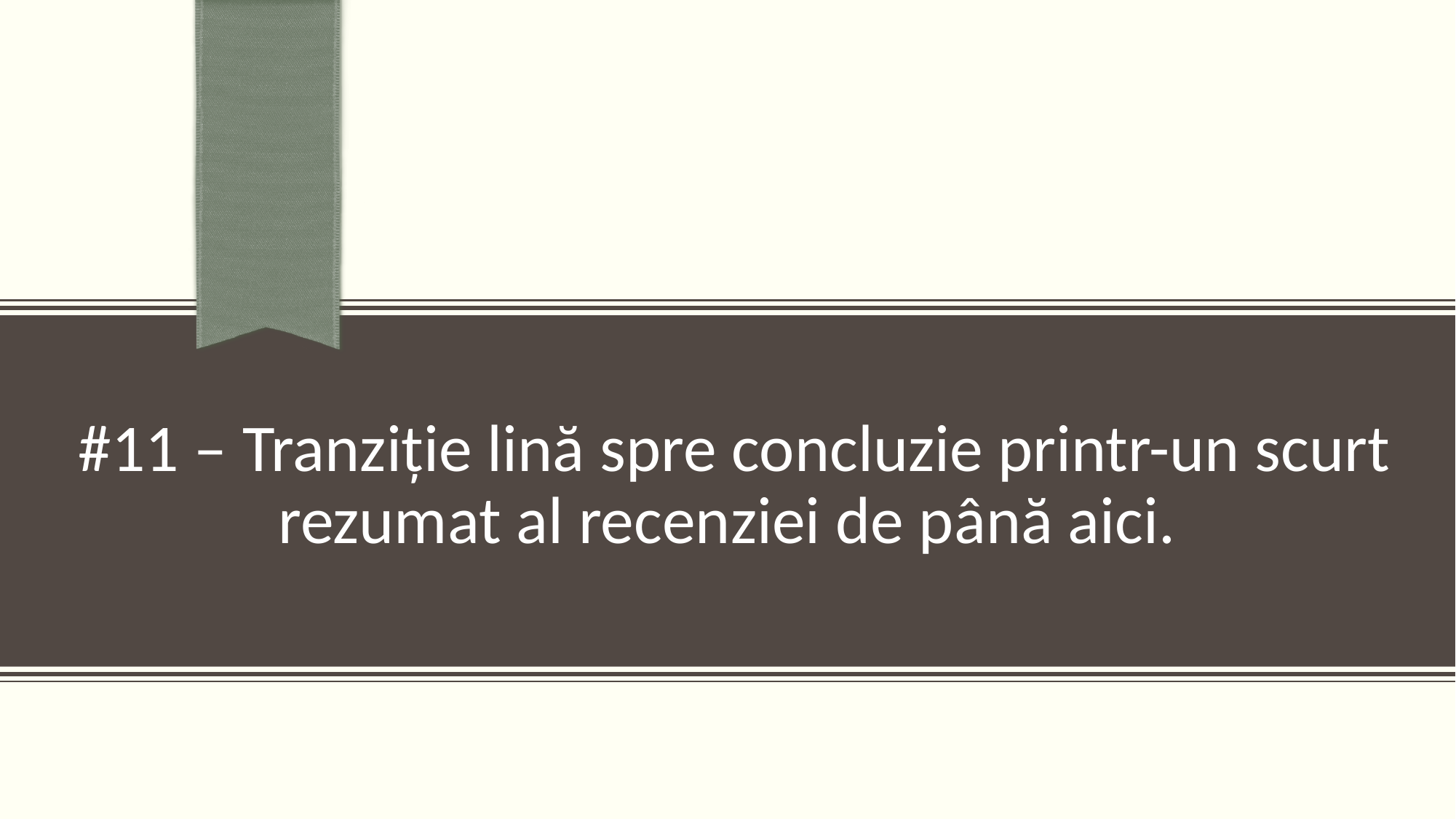

# #11 – Tranziție lină spre concluzie printr-un scurt rezumat al recenziei de până aici.